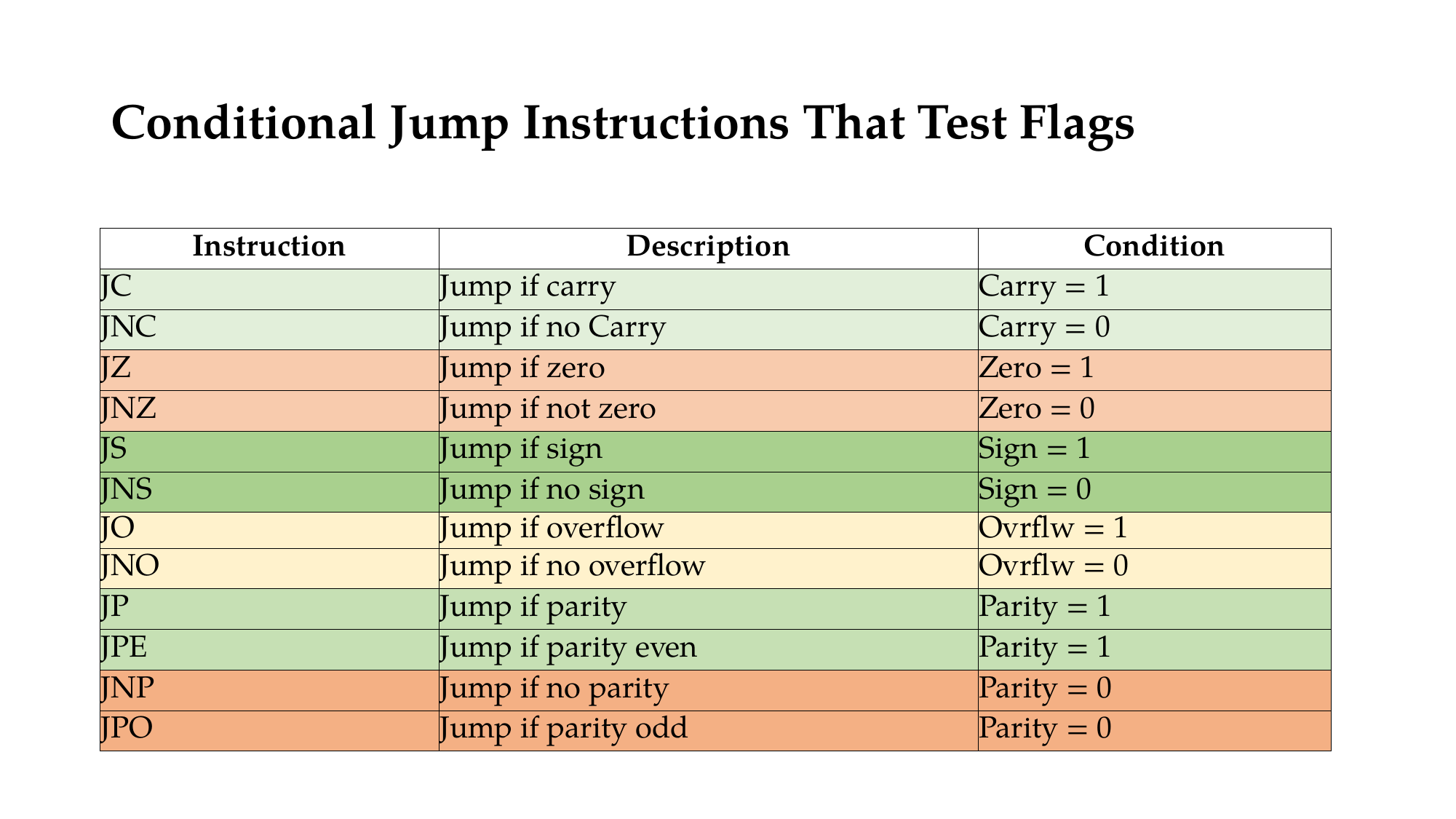

# Conditional Jump Instructions That Test Flags
| Instruction | Description | Condition |
| --- | --- | --- |
| JC | Jump if carry | Carry = 1 |
| JNC | Jump if no Carry | Carry = 0 |
| JZ | Jump if zero | Zero = 1 |
| JNZ | Jump if not zero | Zero = 0 |
| JS | Jump if sign | Sign = 1 |
| JNS | Jump if no sign | Sign = 0 |
| JO | Jump if overflow | Ovrflw = 1 |
| JNO | Jump if no overflow | Ovrflw = 0 |
| JP | Jump if parity | Parity = 1 |
| JPE | Jump if parity even | Parity = 1 |
| JNP | Jump if no parity | Parity = 0 |
| JPO | Jump if parity odd | Parity = 0 |